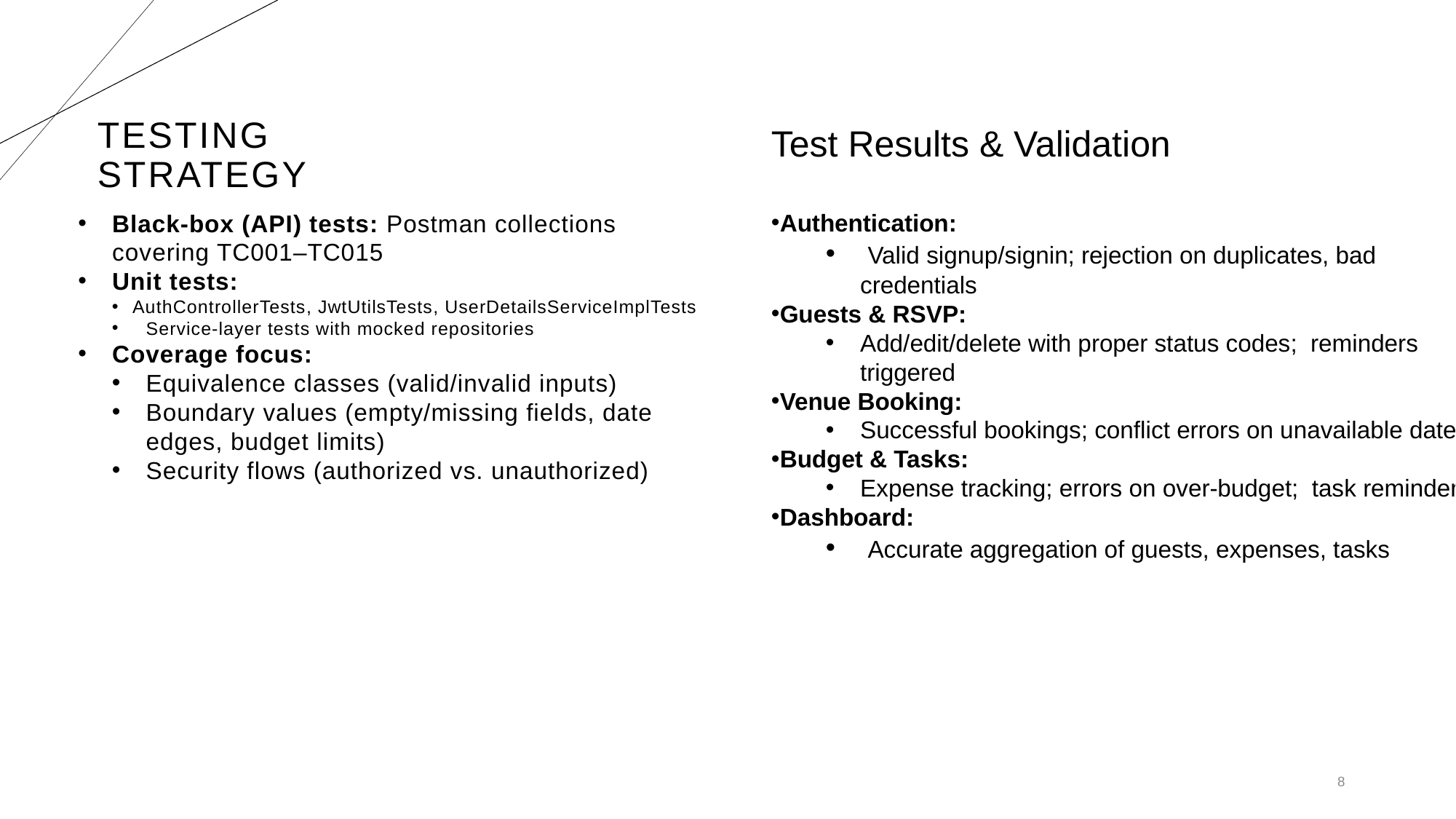

# Testing Strategy
Test Results & Validation

Authentication:
 Valid signup/signin; rejection on duplicates, bad credentials
Guests & RSVP:
Add/edit/delete with proper status codes;  reminders triggered
Venue Booking:
Successful bookings; conflict errors on unavailable dates
Budget & Tasks:
Expense tracking; errors on over-budget;  task reminders
Dashboard:
 Accurate aggregation of guests, expenses, tasks
Black-box (API) tests: Postman collections covering TC001–TC015
Unit tests:
AuthControllerTests, JwtUtilsTests, UserDetailsServiceImplTests
Service-layer tests with mocked repositories
Coverage focus:
Equivalence classes (valid/invalid inputs)
Boundary values (empty/missing fields, date edges, budget limits)
Security flows (authorized vs. unauthorized)

8